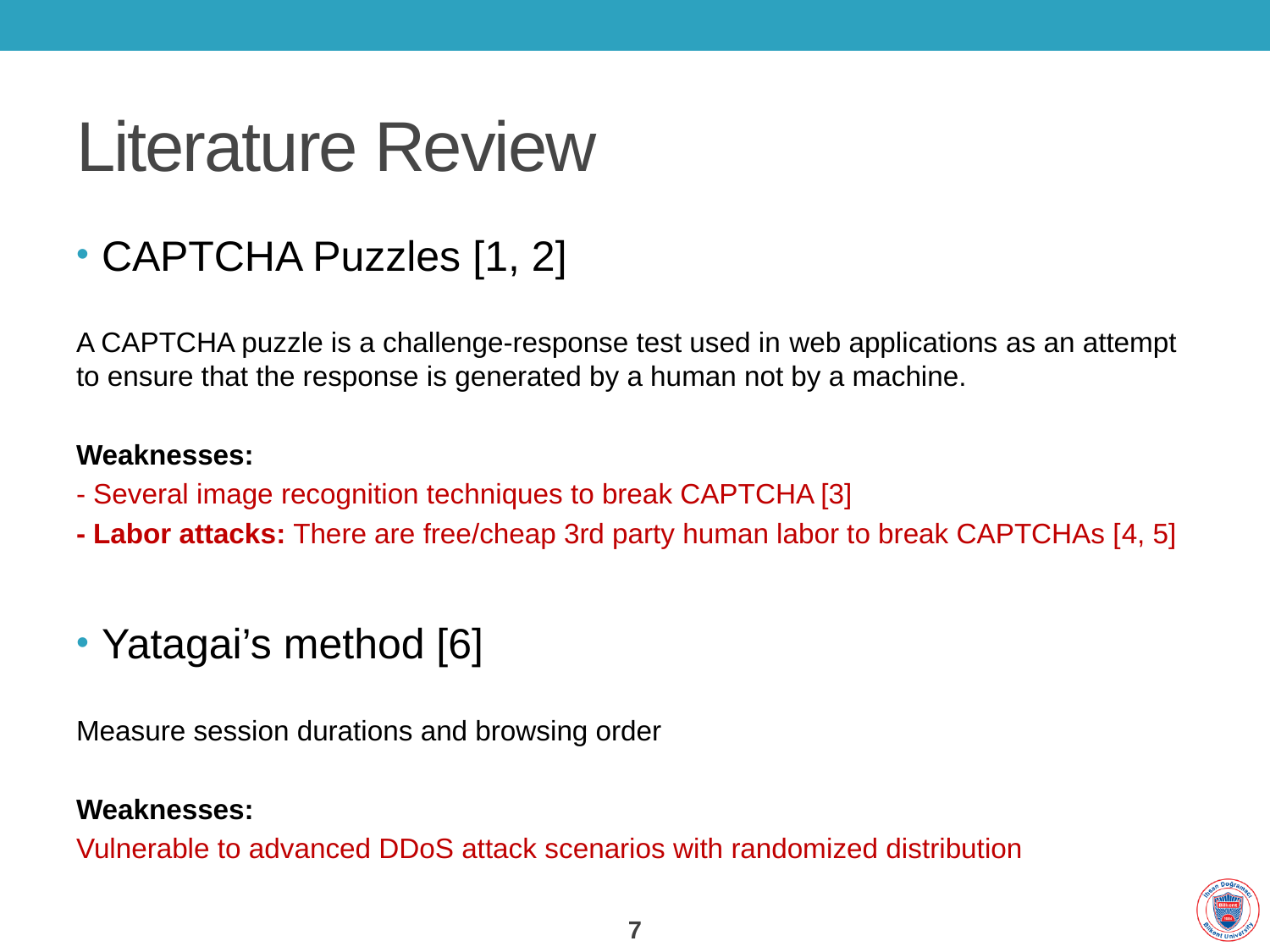

# Literature Review
CAPTCHA Puzzles [1, 2]

A CAPTCHA puzzle is a challenge-response test used in web applications as an attempt to ensure that the response is generated by a human not by a machine.

Weaknesses:
- Several image recognition techniques to break CAPTCHA [3]
- Labor attacks: There are free/cheap 3rd party human labor to break CAPTCHAs [4, 5]

Yatagai’s method [6]

Measure session durations and browsing order

Weaknesses:
Vulnerable to advanced DDoS attack scenarios with randomized distribution

7